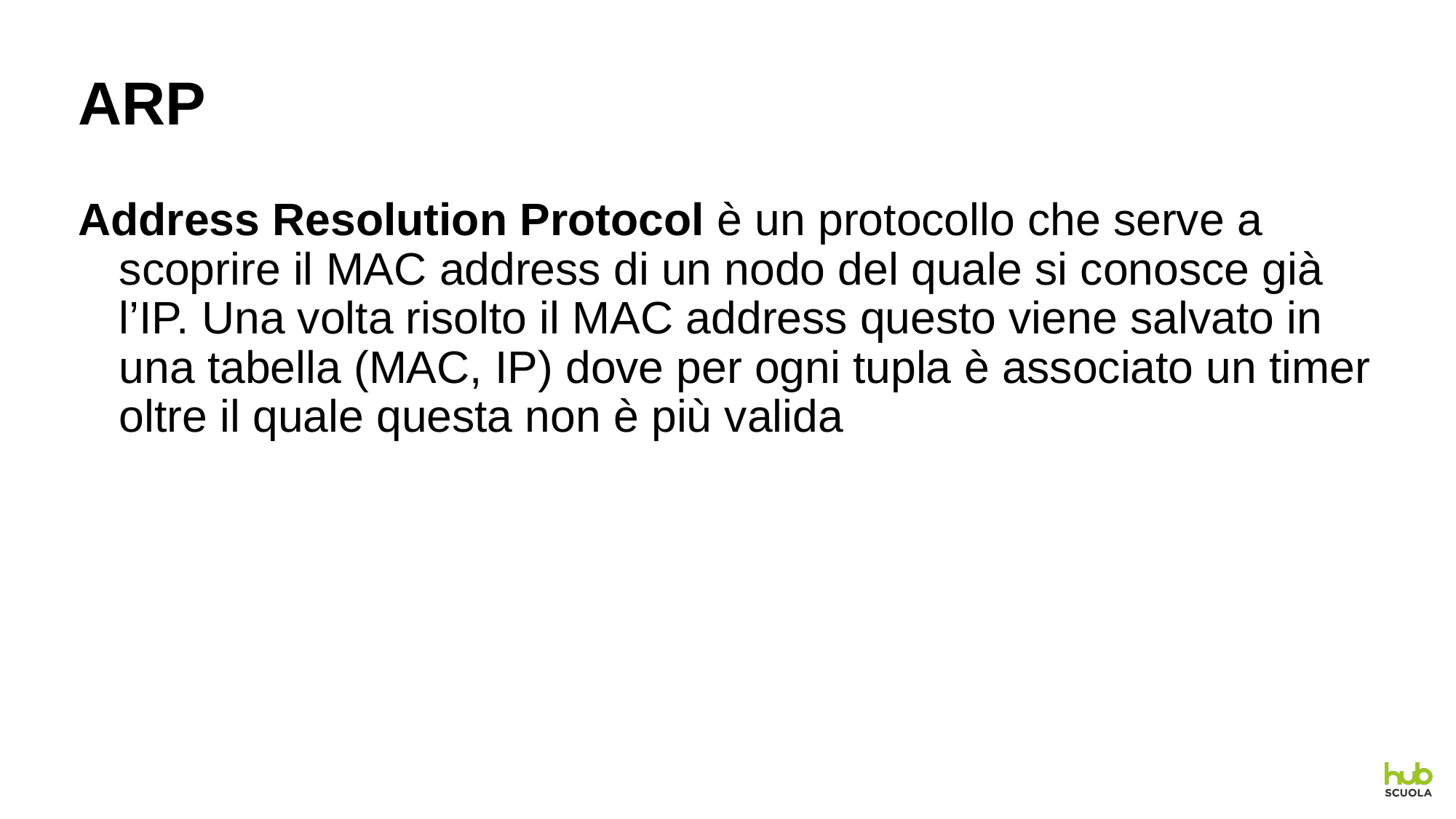

# ARP
Address Resolution Protocol è un protocollo che serve a scoprire il MAC address di un nodo del quale si conosce già l’IP. Una volta risolto il MAC address questo viene salvato in una tabella (MAC, IP) dove per ogni tupla è associato un timer oltre il quale questa non è più valida